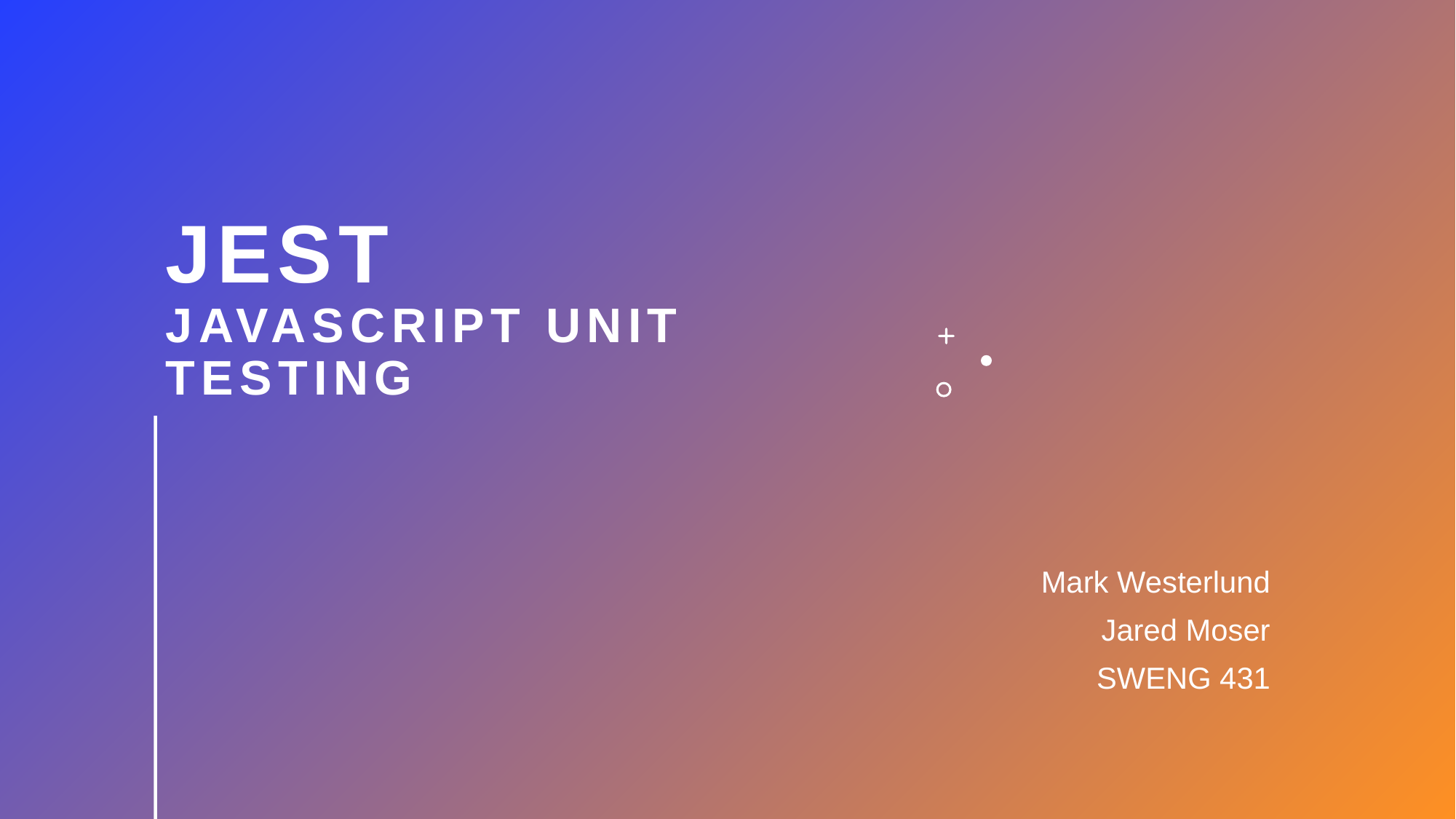

# Jest JavaScript Unit testing
Mark Westerlund
Jared Moser
SWENG 431